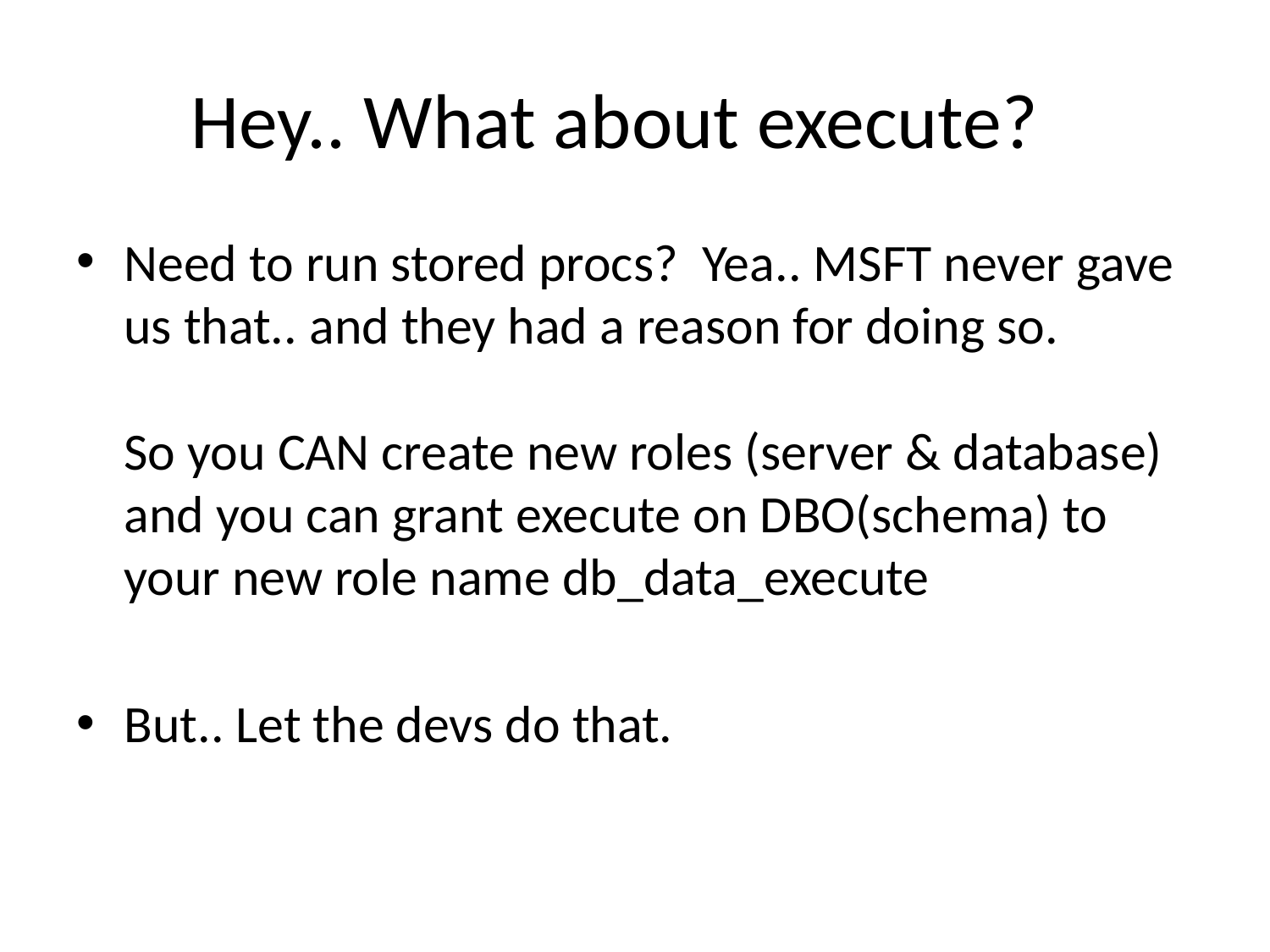

# Hey.. What about execute?
Need to run stored procs?  Yea.. MSFT never gave us that.. and they had a reason for doing so.
So you CAN create new roles (server & database)   and you can grant execute on DBO(schema) to your new role name db_data_execute

But.. Let the devs do that.